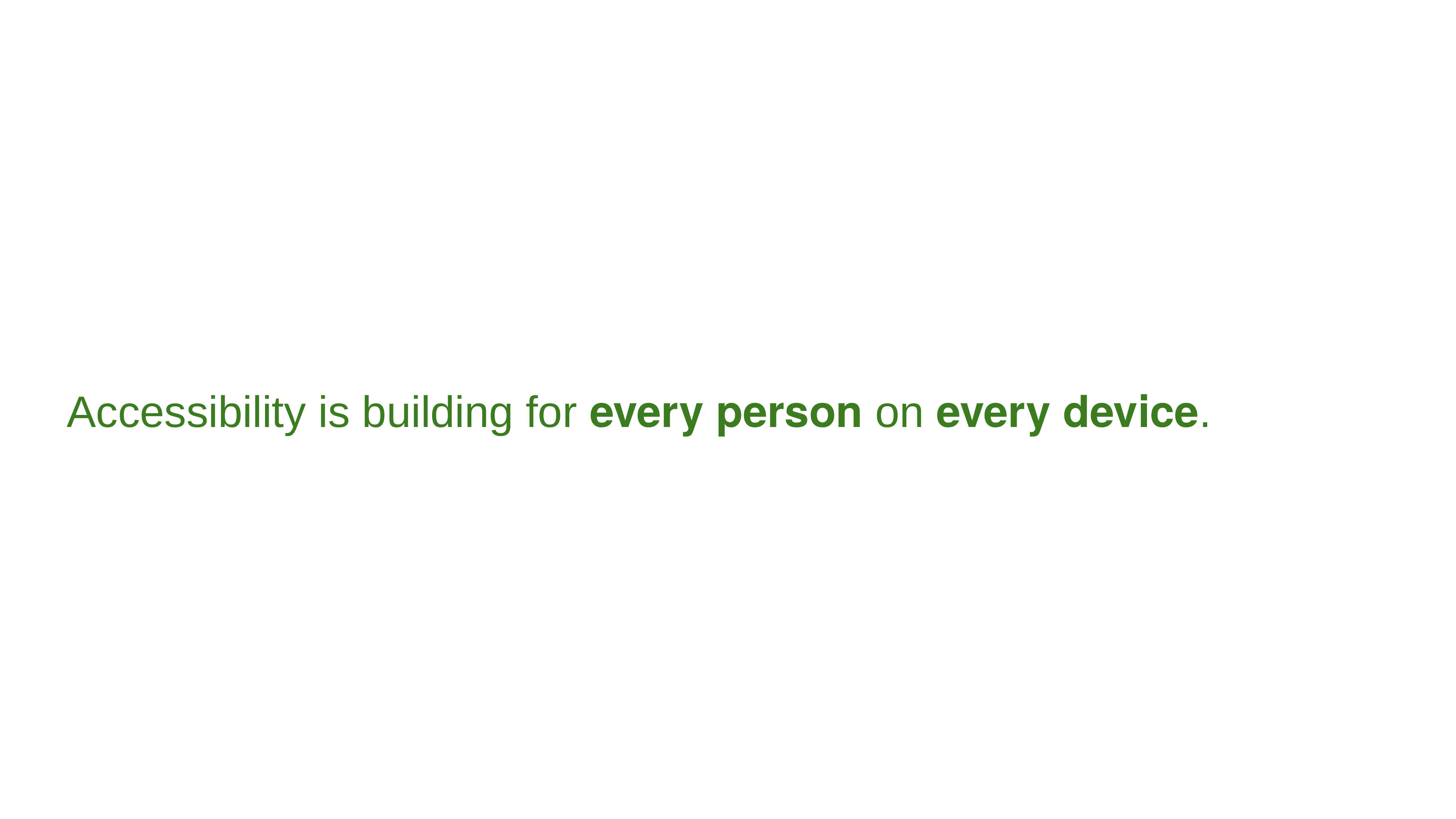

# Accessibility is building for every person on every device.